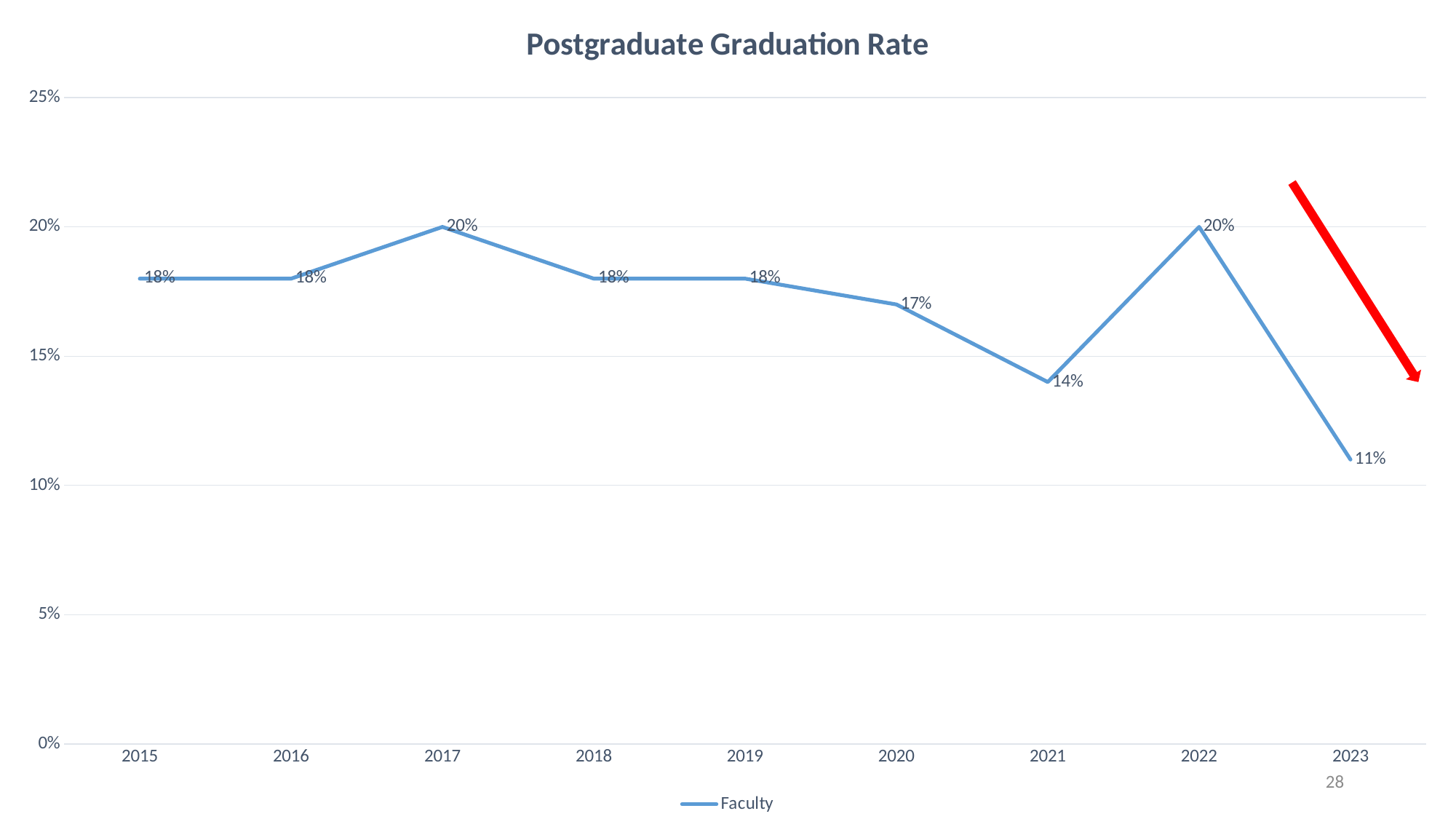

### Chart: Postgraduate Graduation Rate

| Category | Faculty |
|---|---|
| 2015 | 0.18 |
| 2016 | 0.18 |
| 2017 | 0.2 |
| 2018 | 0.18 |
| 2019 | 0.18 |
| 2020 | 0.17 |
| 2021 | 0.14 |
| 2022 | 0.2 |
| 2023 | 0.11 |
28